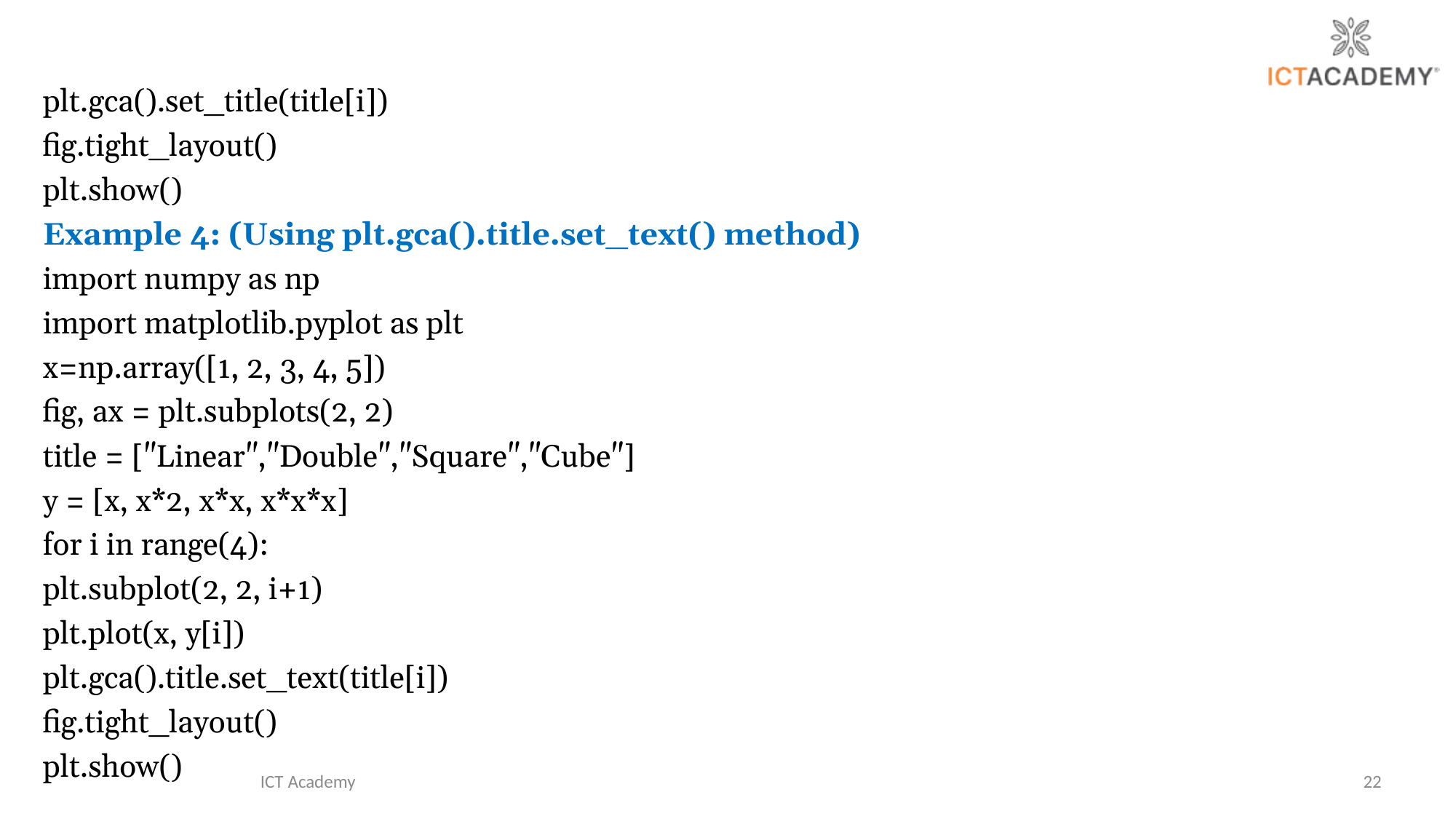

plt.gca().set_title(title[i])
fig.tight_layout()
plt.show()
Example 4: (Using plt.gca().title.set_text() method)
import numpy as np
import matplotlib.pyplot as plt
x=np.array([1, 2, 3, 4, 5])
fig, ax = plt.subplots(2, 2)
title = ["Linear","Double","Square","Cube"]
y = [x, x*2, x*x, x*x*x]
for i in range(4):
plt.subplot(2, 2, i+1)
plt.plot(x, y[i])
plt.gca().title.set_text(title[i])
fig.tight_layout()
plt.show()
ICT Academy
22